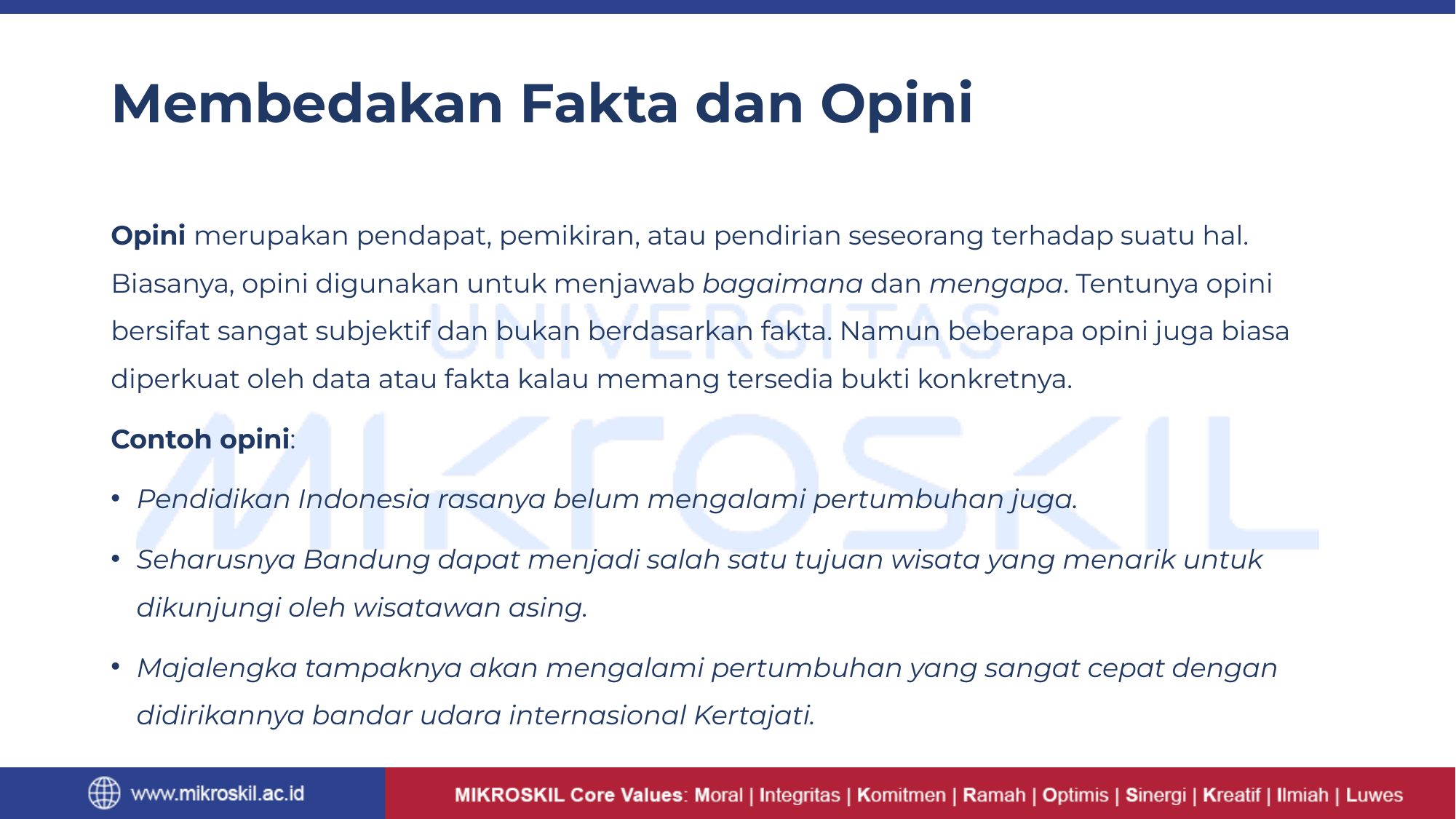

# Membedakan Fakta dan Opini
Opini merupakan pendapat, pemikiran, atau pendirian seseorang terhadap suatu hal. Biasanya, opini digunakan untuk menjawab bagaimana dan mengapa. Tentunya opini bersifat sangat subjektif dan bukan berdasarkan fakta. Namun beberapa opini juga biasa diperkuat oleh data atau fakta kalau memang tersedia bukti konkretnya.
Contoh opini:
Pendidikan Indonesia rasanya belum mengalami pertumbuhan juga.
Seharusnya Bandung dapat menjadi salah satu tujuan wisata yang menarik untuk dikunjungi oleh wisatawan asing.
Majalengka tampaknya akan mengalami pertumbuhan yang sangat cepat dengan didirikannya bandar udara internasional Kertajati.